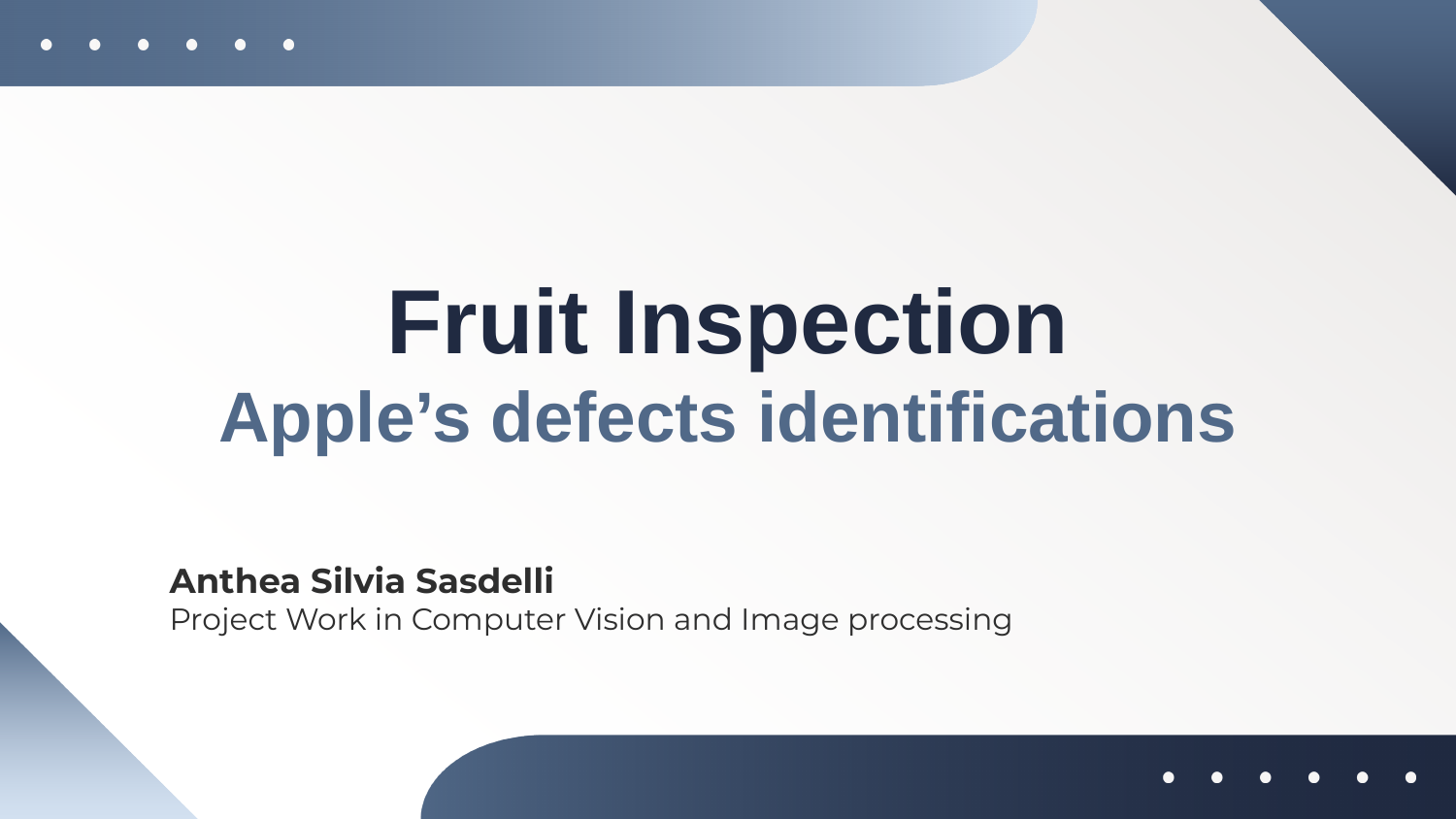

# Fruit Inspection
Apple’s defects identifications
Anthea Silvia Sasdelli
Project Work in Computer Vision and Image processing